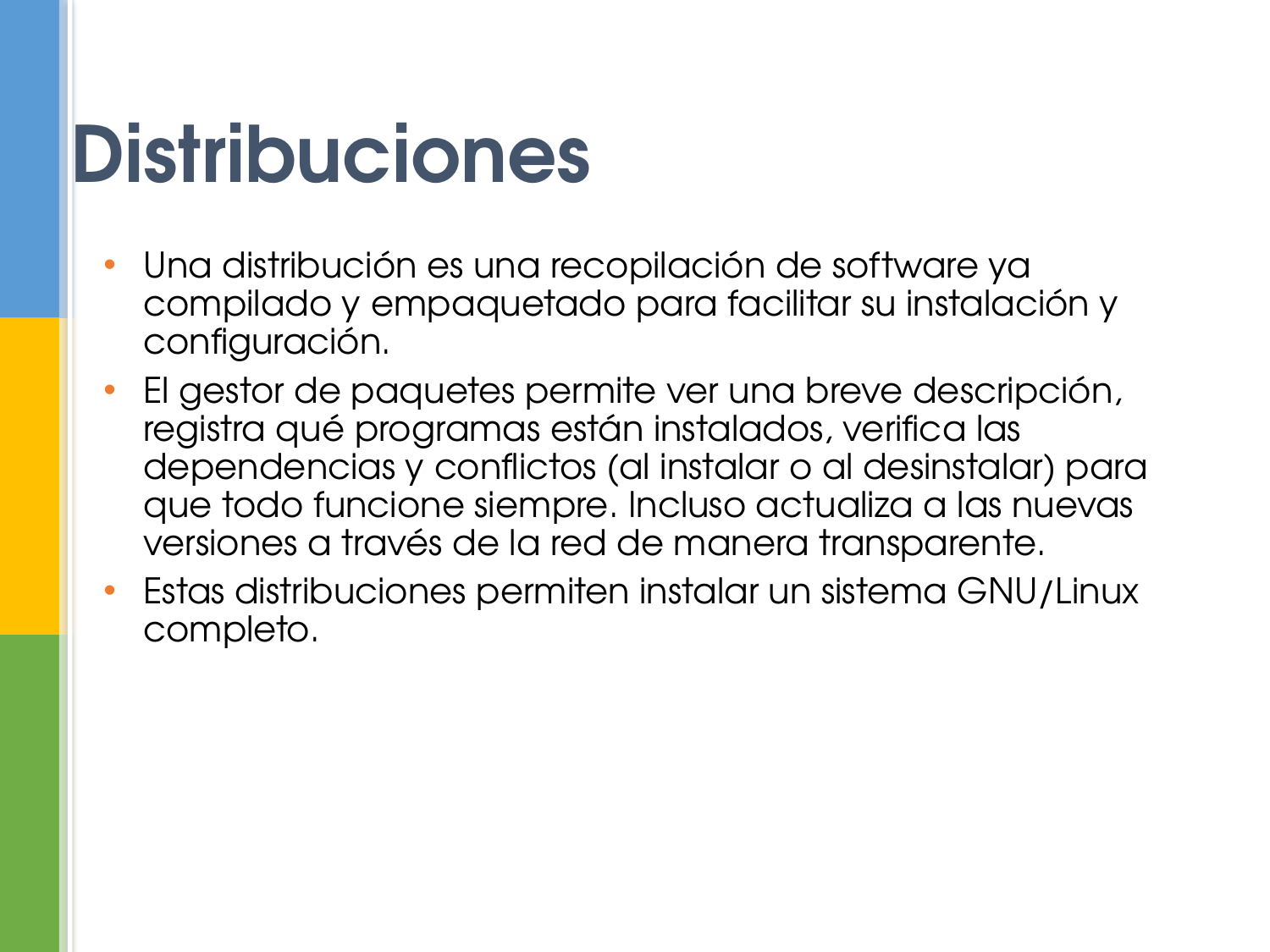

Distribuciones
Una distribución es una recopilación de software ya compilado y empaquetado para facilitar su instalación y configuración.
El gestor de paquetes permite ver una breve descripción, registra qué programas están instalados, verifica las dependencias y conflictos (al instalar o al desinstalar) para que todo funcione siempre. Incluso actualiza a las nuevas versiones a través de la red de manera transparente.
Estas distribuciones permiten instalar un sistema GNU/Linux completo.